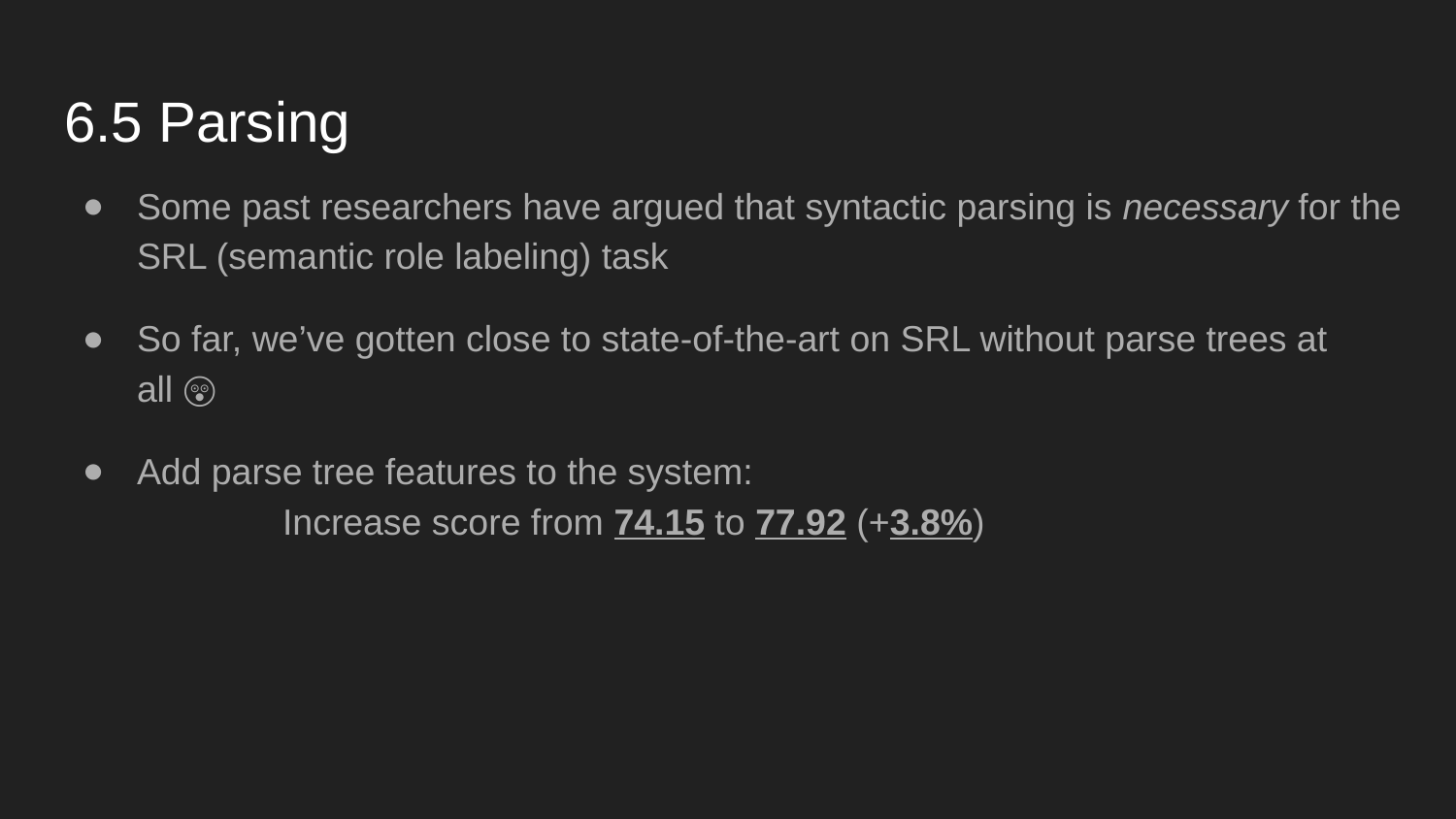

# 6.5 Parsing
Some past researchers have argued that syntactic parsing is necessary for the SRL (semantic role labeling) task
So far, we’ve gotten close to state-of-the-art on SRL without parse trees at all 😲
Add parse tree features to the system:
	Increase score from 74.15 to 77.92 (+3.8%)